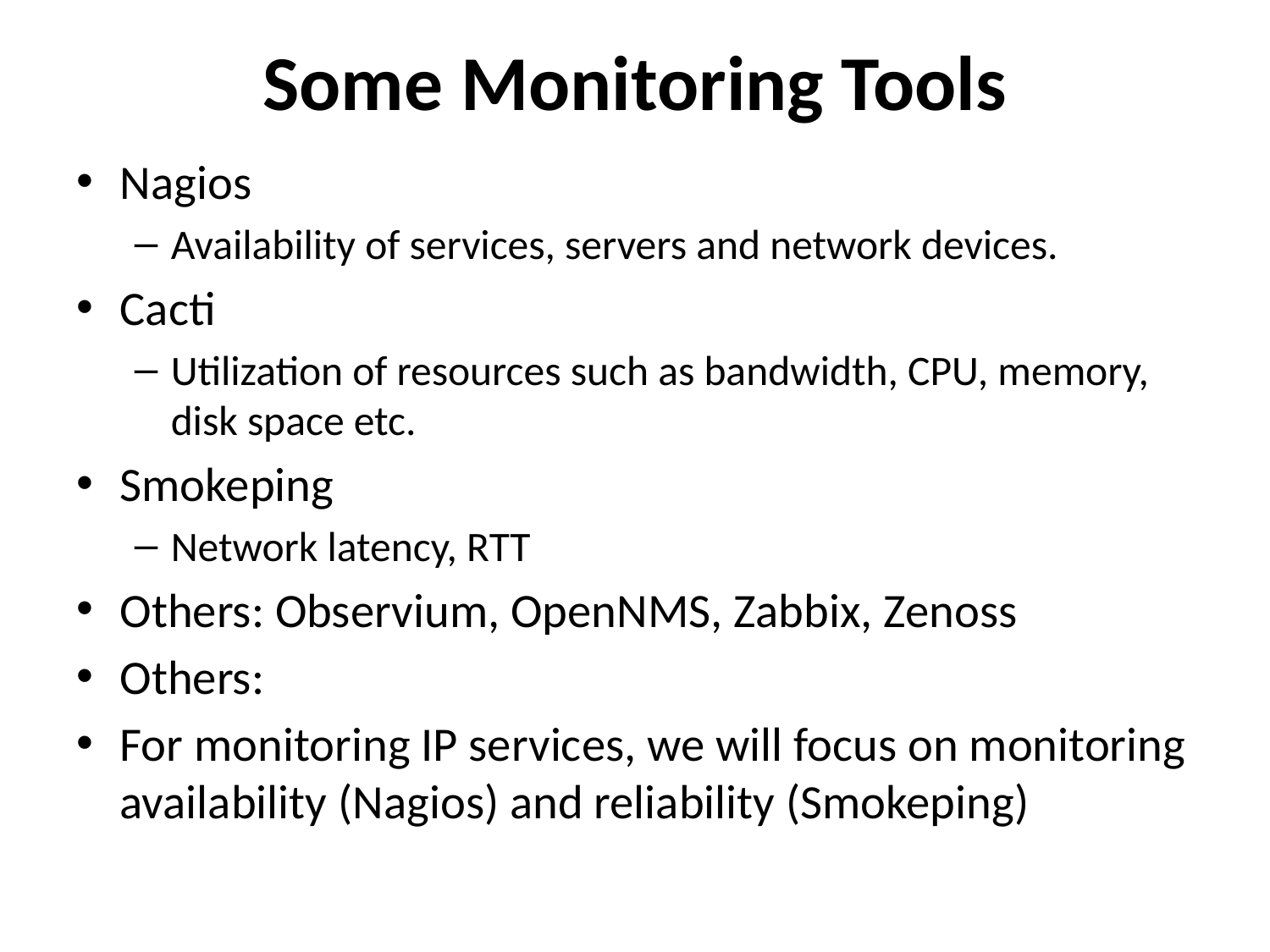

# Some Monitoring Tools
Nagios
Availability of services, servers and network devices.
Cacti
Utilization of resources such as bandwidth, CPU, memory, disk space etc.
Smokeping
Network latency, RTT
Others: Observium, OpenNMS, Zabbix, Zenoss
Others:
For monitoring IP services, we will focus on monitoring availability (Nagios) and reliability (Smokeping)